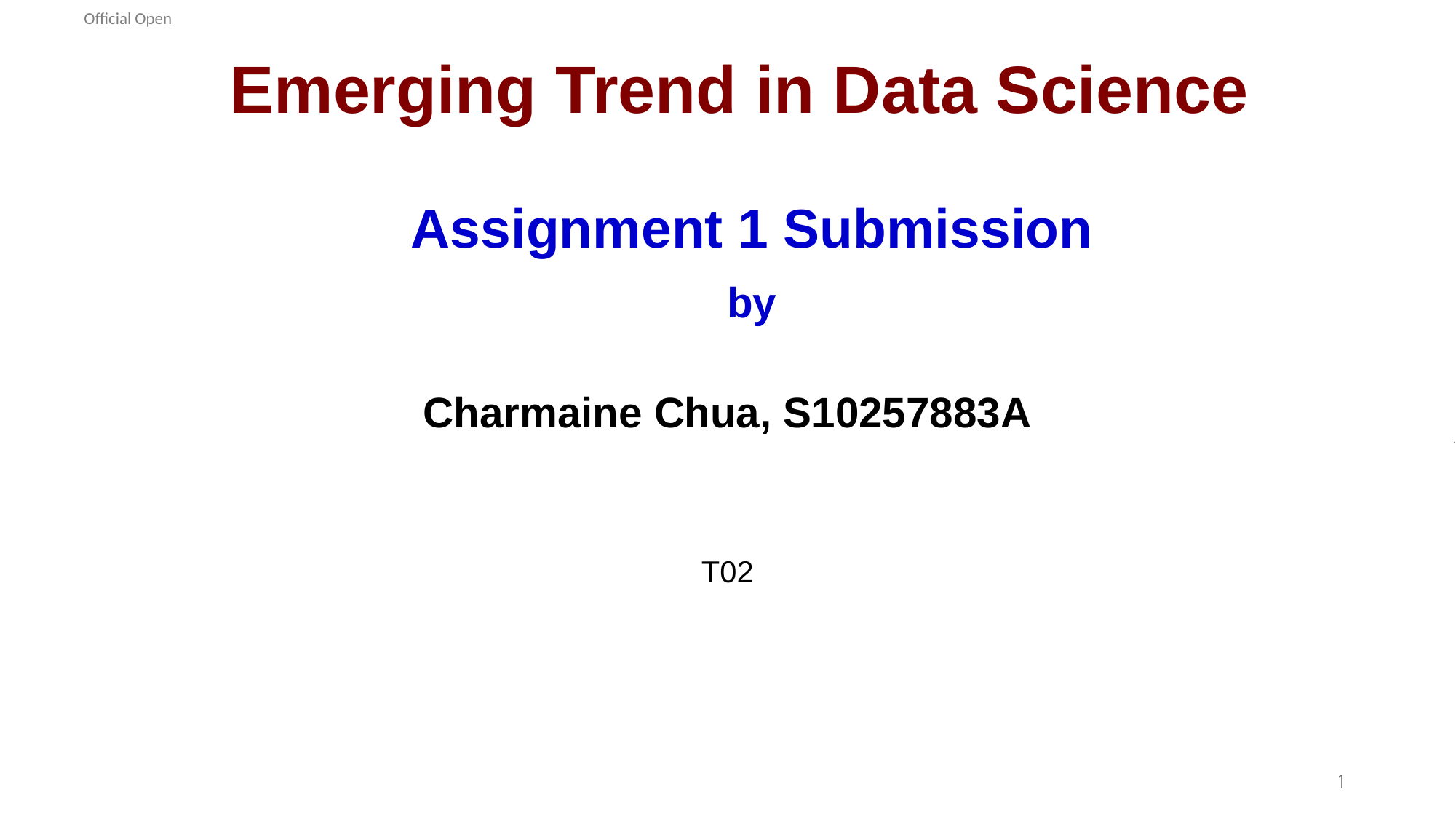

Emerging Trend in Data Science
Assignment 1 Submission
Type your name and class here.
If you do not belong to any class, I do not know why you are reading this.
by
Charmaine Chua, S10257883A
T02
1